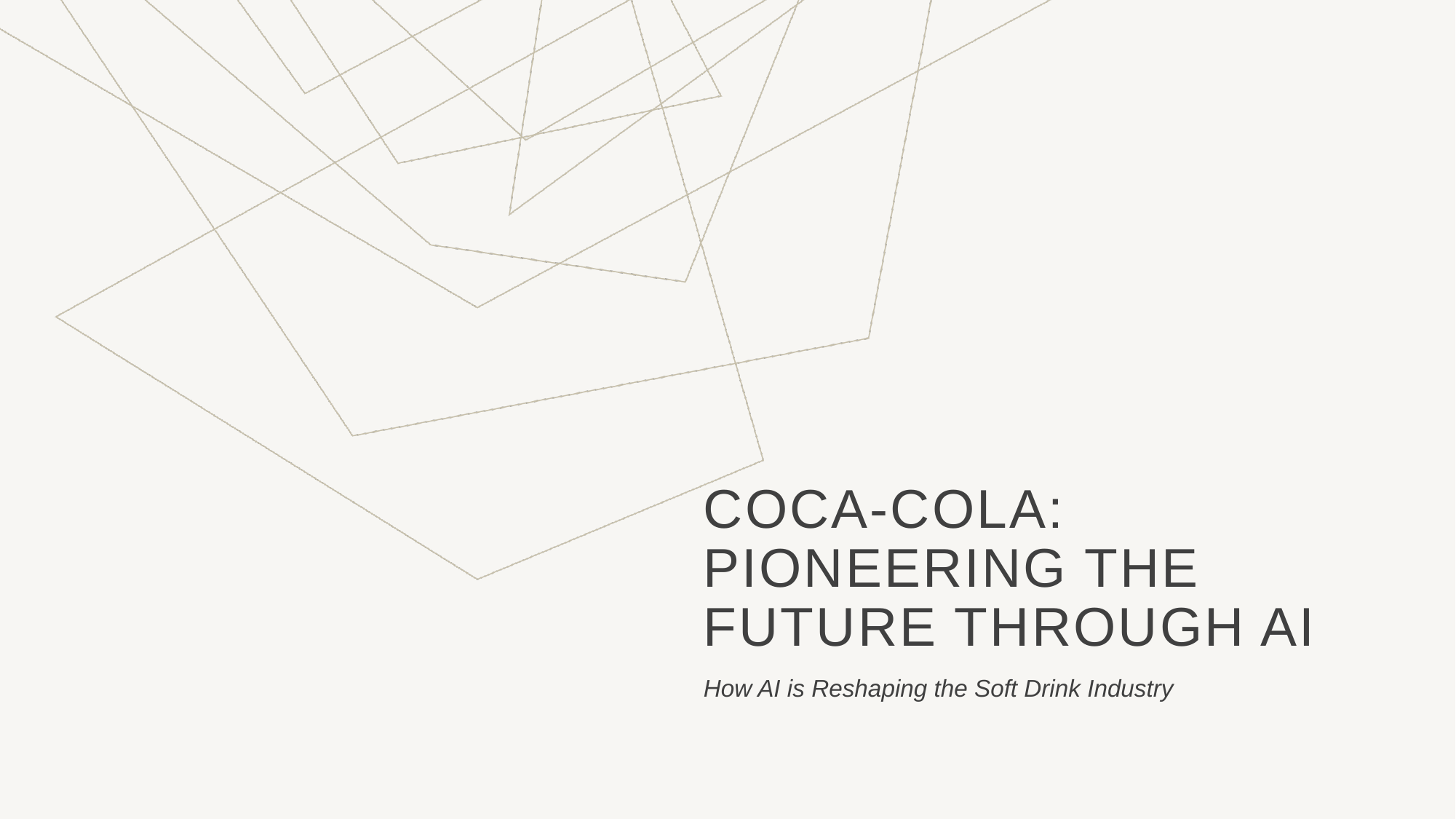

# Coca-Cola: Pioneering the Future Through AI
How AI is Reshaping the Soft Drink Industry